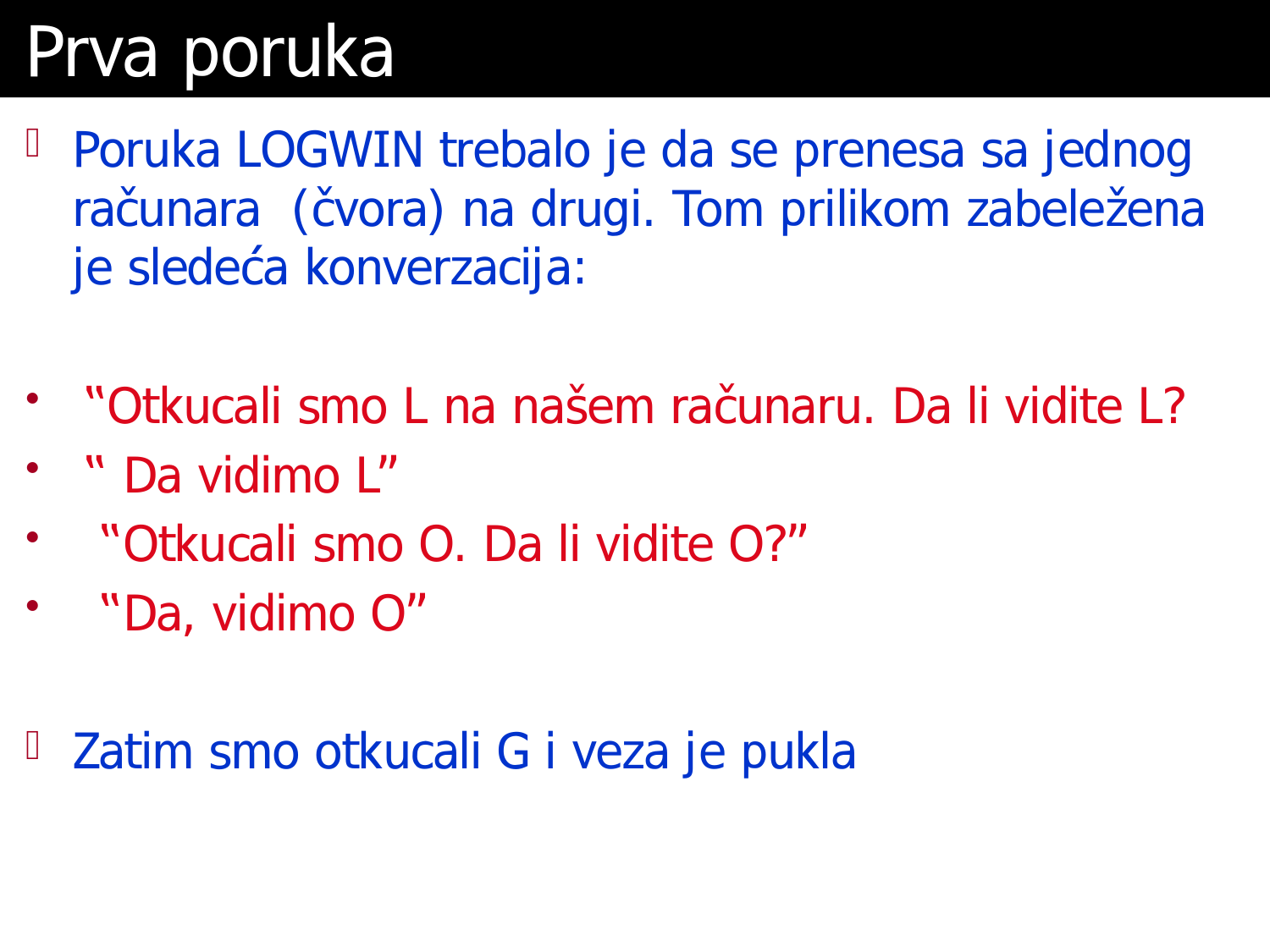

# Prva poruka
Poruka LOGWIN trebalo je da se prenesa sa jednog računara  (čvora) na drugi. Tom prilikom zabeležena je sledeća konverzacija:

 “Otkucali smo L na našem računaru. Da li vidite L?
 “ Da vidimo L”
  “Otkucali smo O. Da li vidite O?”
  “Da, vidimo O”

Zatim smo otkucali G i veza je pukla